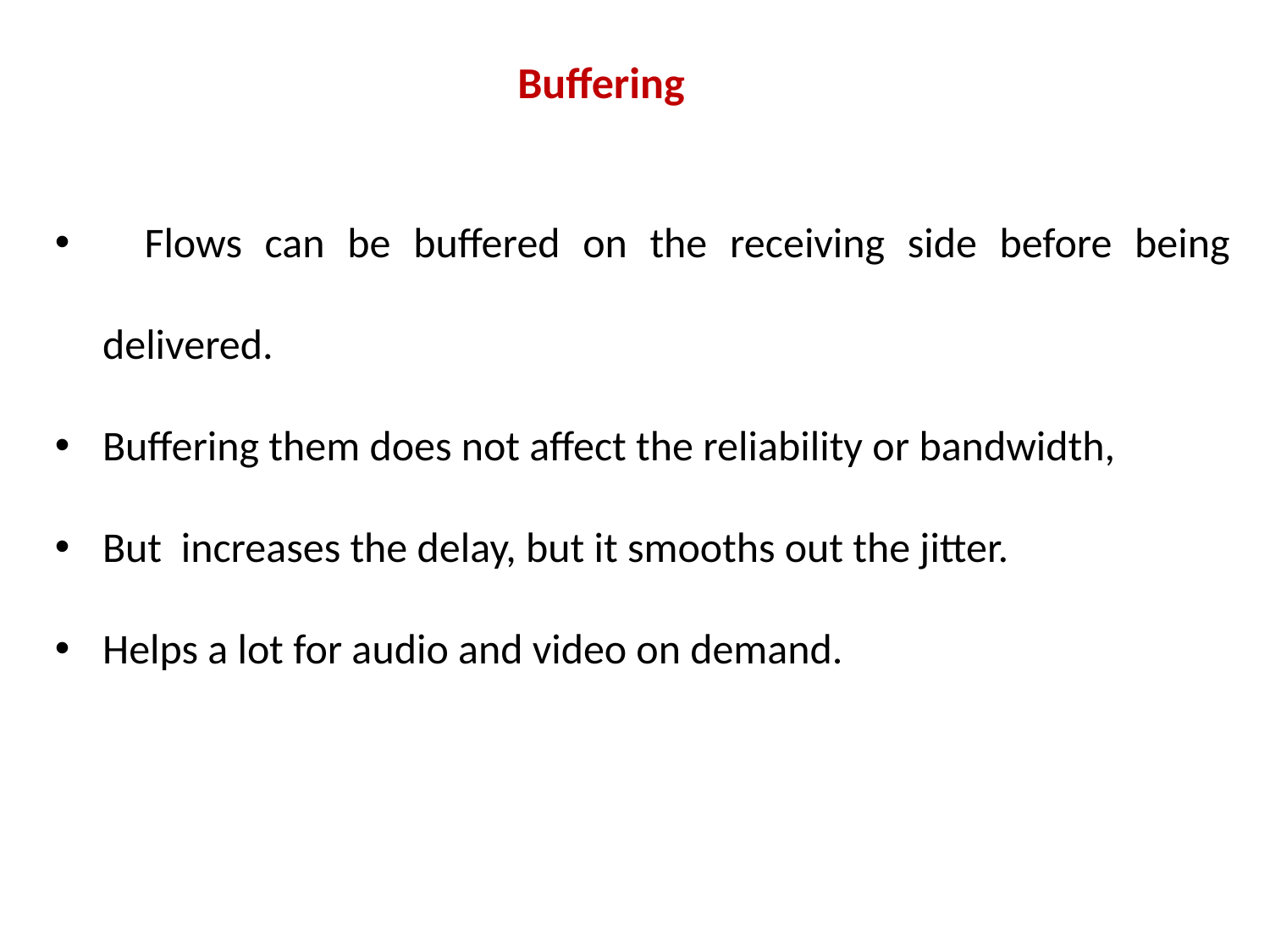

# Buffering
  Flows can be buffered on the receiving side before being delivered.
Buffering them does not affect the reliability or bandwidth,
But  increases the delay, but it smooths out the jitter.
Helps a lot for audio and video on demand.